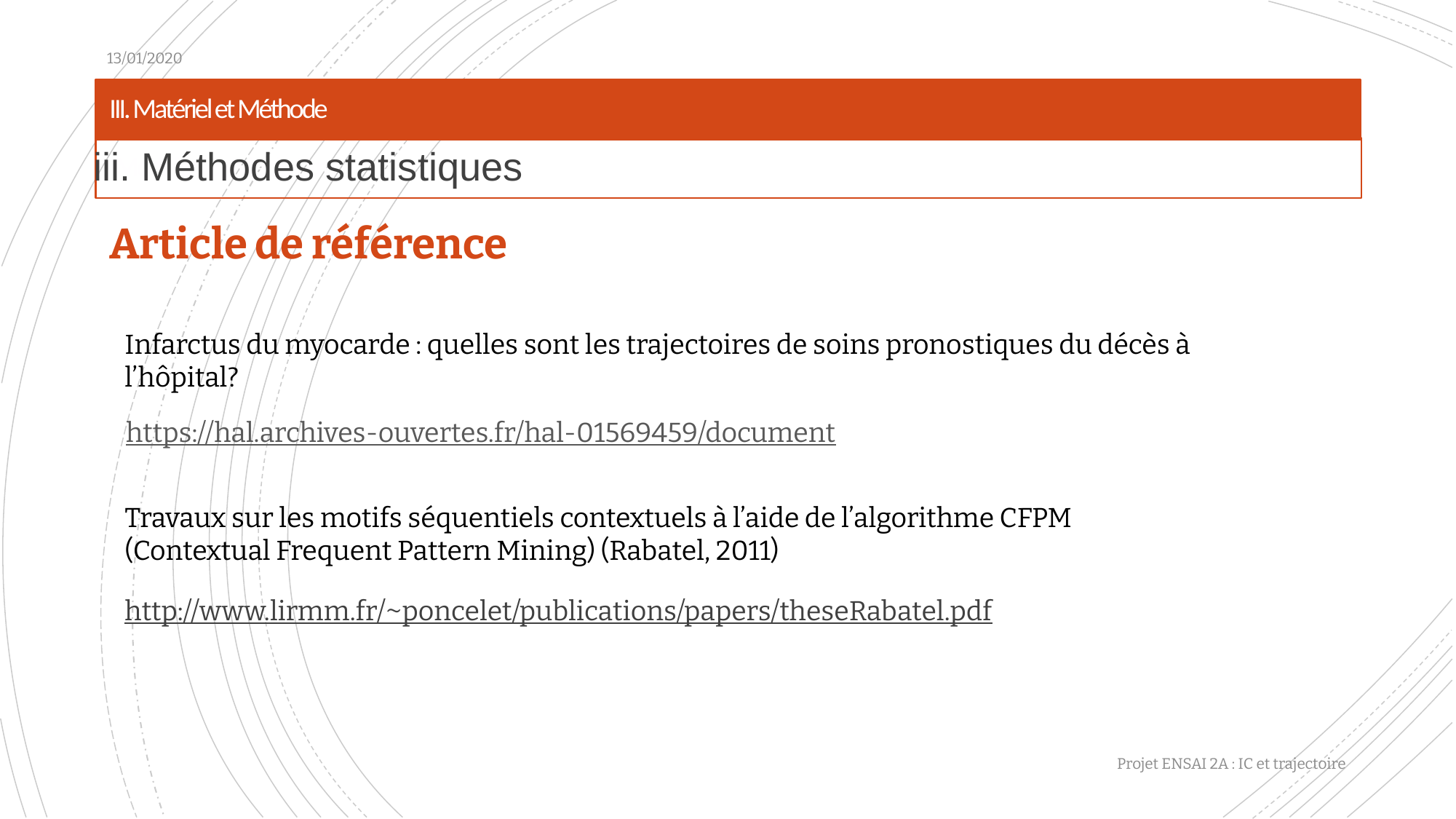

13/01/2020
# III. Matériel et Méthode
iii. Méthodes statistiques
Article de référence
Infarctus du myocarde : quelles sont les trajectoires de soins pronostiques du décès à l’hôpital?
https://hal.archives-ouvertes.fr/hal-01569459/document
Travaux sur les motifs séquentiels contextuels à l’aide de l’algorithme CFPM (Contextual Frequent Pattern Mining) (Rabatel, 2011)
http://www.lirmm.fr/~poncelet/publications/papers/theseRabatel.pdf
Projet ENSAI 2A : IC et trajectoire